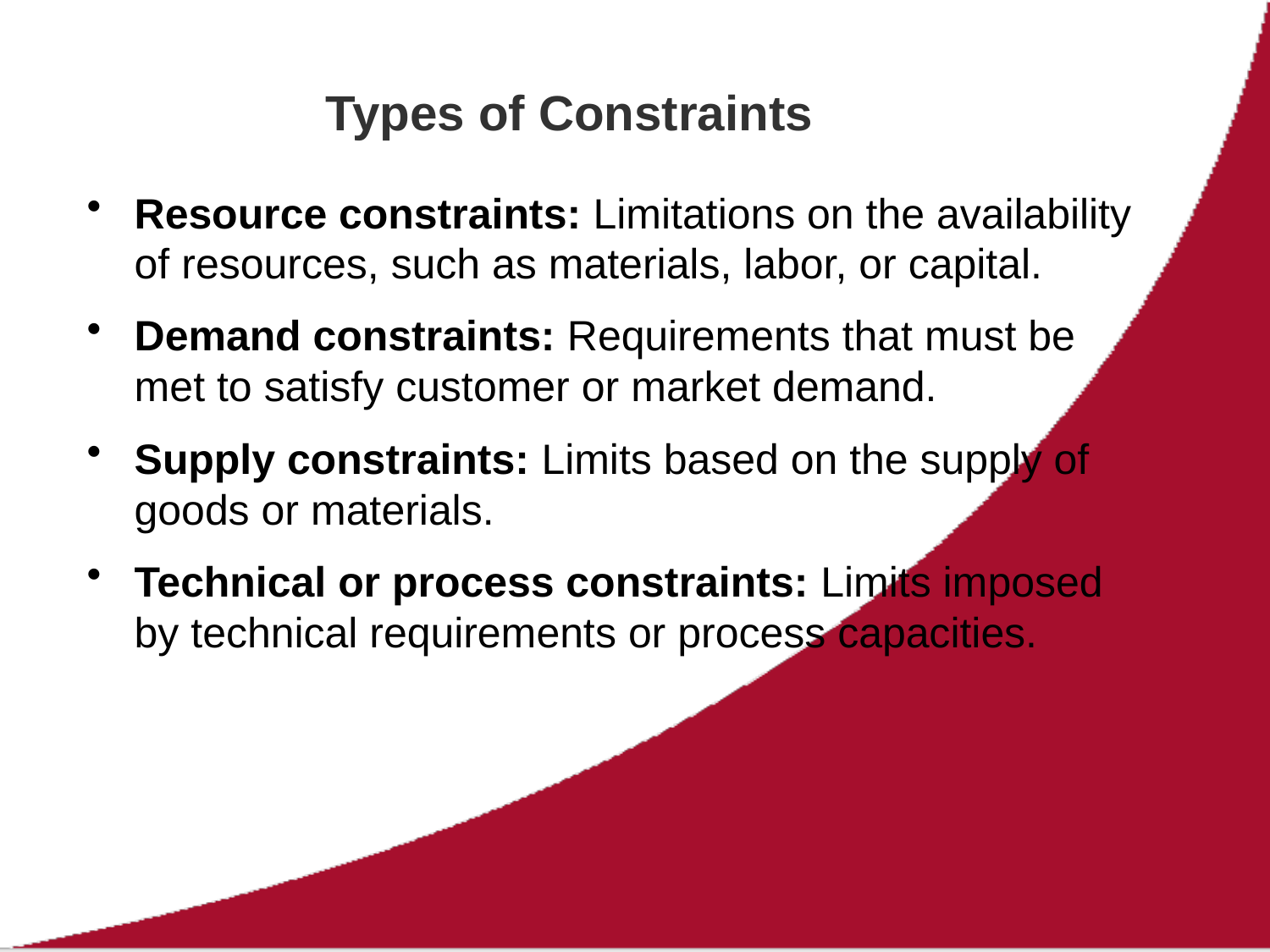

# Types of Constraints
Resource constraints: Limitations on the availability of resources, such as materials, labor, or capital.
Demand constraints: Requirements that must be met to satisfy customer or market demand.
Supply constraints: Limits based on the supply of goods or materials.
Technical or process constraints: Limits imposed by technical requirements or process capacities.